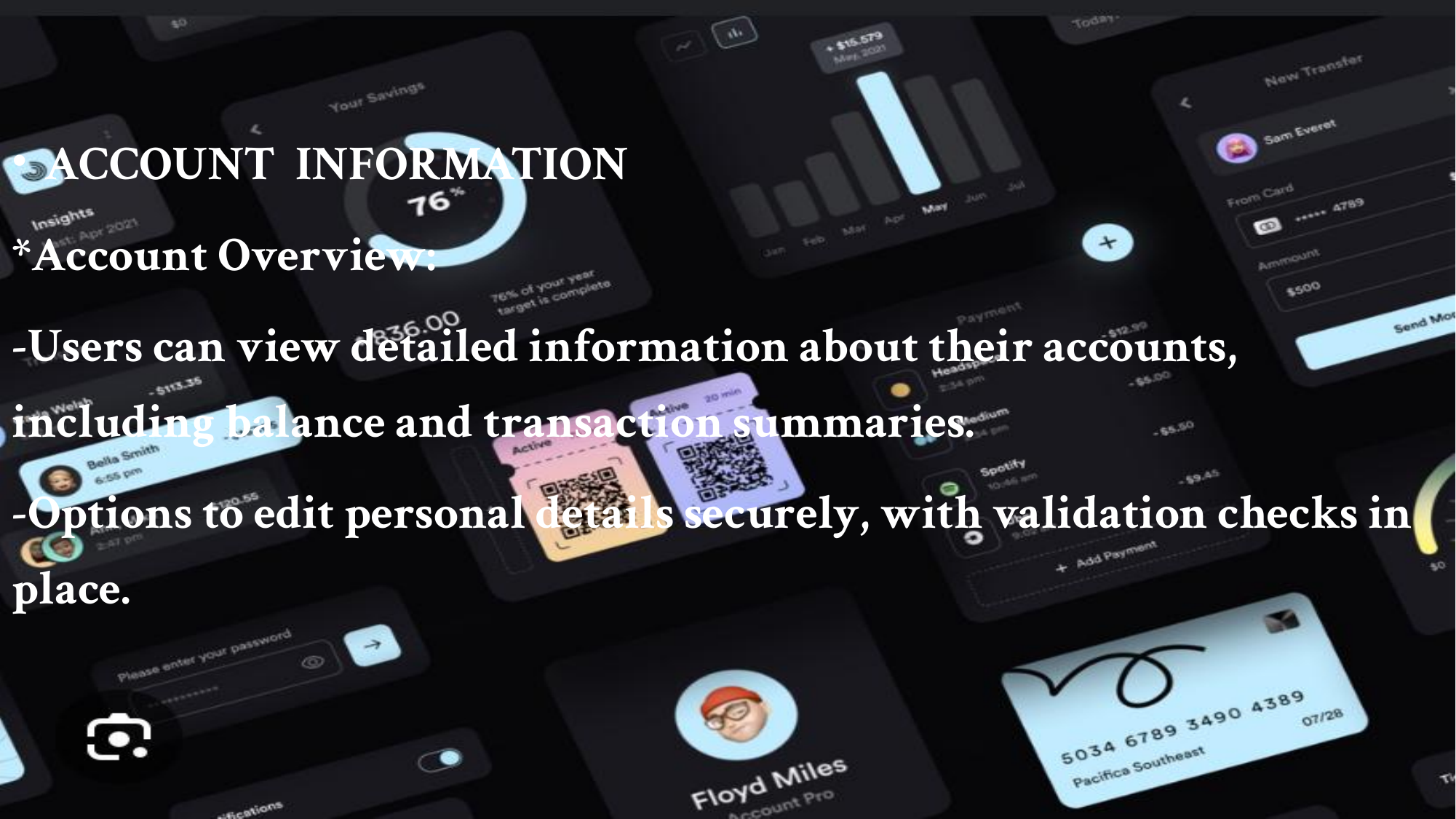

#

ACCOUNT  INFORMATION
*Account Overview:
-Users can view detailed information about their accounts, including balance and transaction summaries.
-Options to edit personal details securely, with validation checks in place.